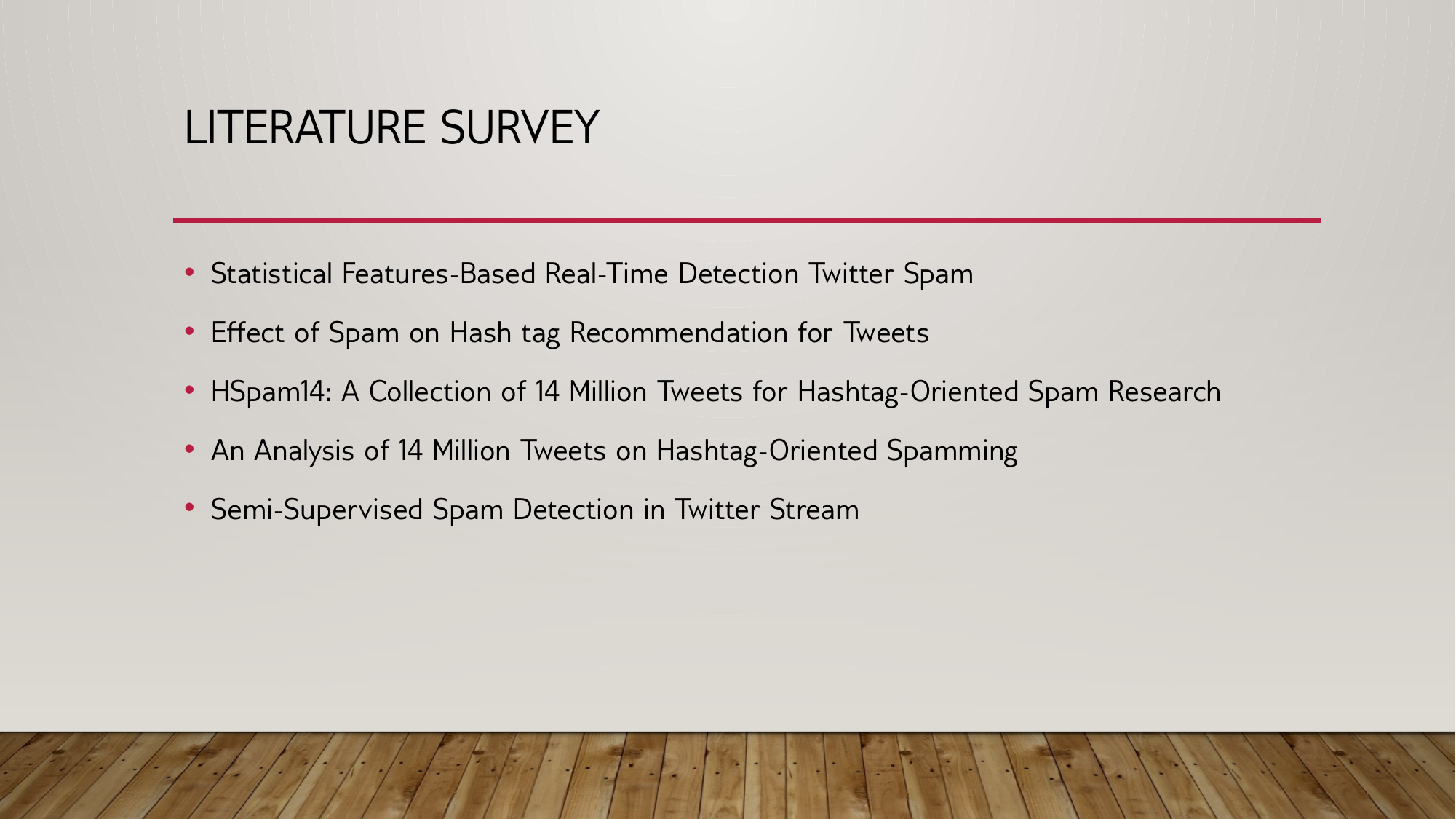

# LITERATURE SURVEY
Statistical Features-Based Real-Time Detection Twitter Spam
Effect of Spam on Hash tag Recommendation for Tweets
HSpam14: A Collection of 14 Million Tweets for Hashtag-Oriented Spam Research
An Analysis of 14 Million Tweets on Hashtag-Oriented Spamming
Semi-Supervised Spam Detection in Twitter Stream